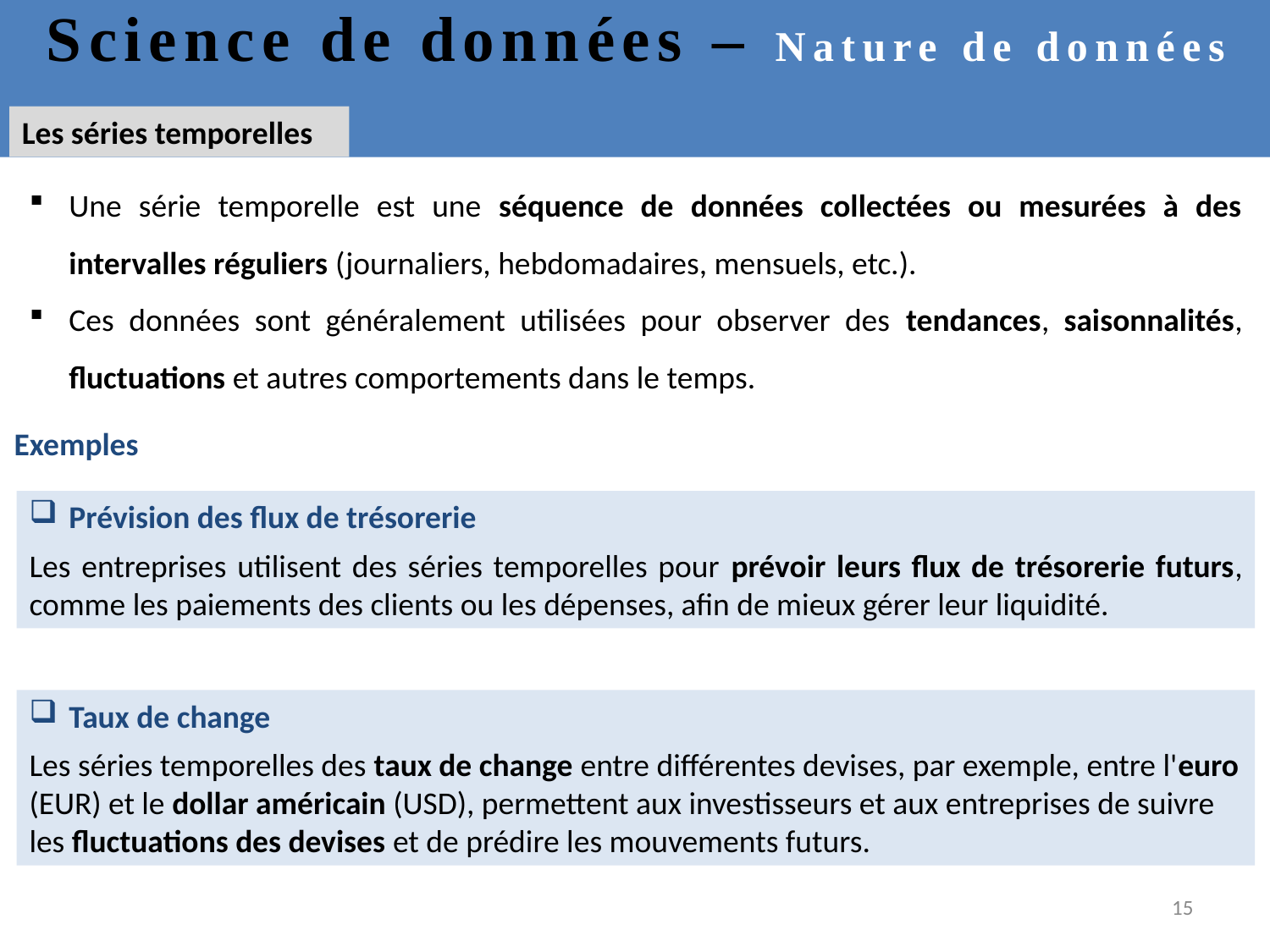

# Science de données – Nature de données
Les séries temporelles
Une série temporelle est une séquence de données collectées ou mesurées à des intervalles réguliers (journaliers, hebdomadaires, mensuels, etc.).
Ces données sont généralement utilisées pour observer des tendances, saisonnalités, fluctuations et autres comportements dans le temps.
Exemples
Prévision des flux de trésorerie
Les entreprises utilisent des séries temporelles pour prévoir leurs flux de trésorerie futurs, comme les paiements des clients ou les dépenses, afin de mieux gérer leur liquidité.
Taux de change
Les séries temporelles des taux de change entre différentes devises, par exemple, entre l'euro (EUR) et le dollar américain (USD), permettent aux investisseurs et aux entreprises de suivre les fluctuations des devises et de prédire les mouvements futurs.
15